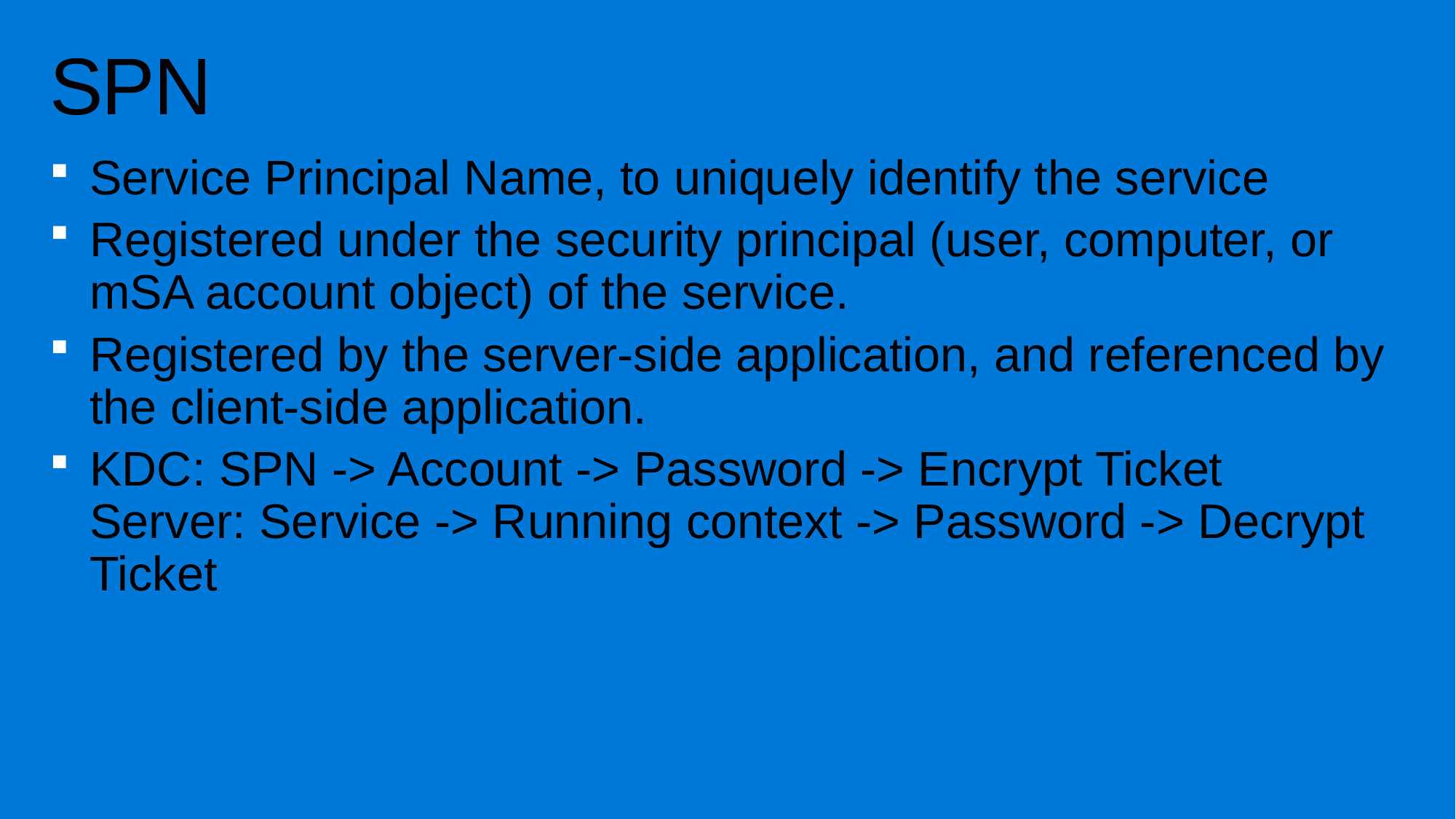

# SPN
Service Principal Name, to uniquely identify the service
Registered under the security principal (user, computer, or mSA account object) of the service.
Registered by the server-side application, and referenced by the client-side application.
KDC: SPN -> Account -> Password -> Encrypt Ticket
Server: Service -> Running context -> Password -> Decrypt Ticket